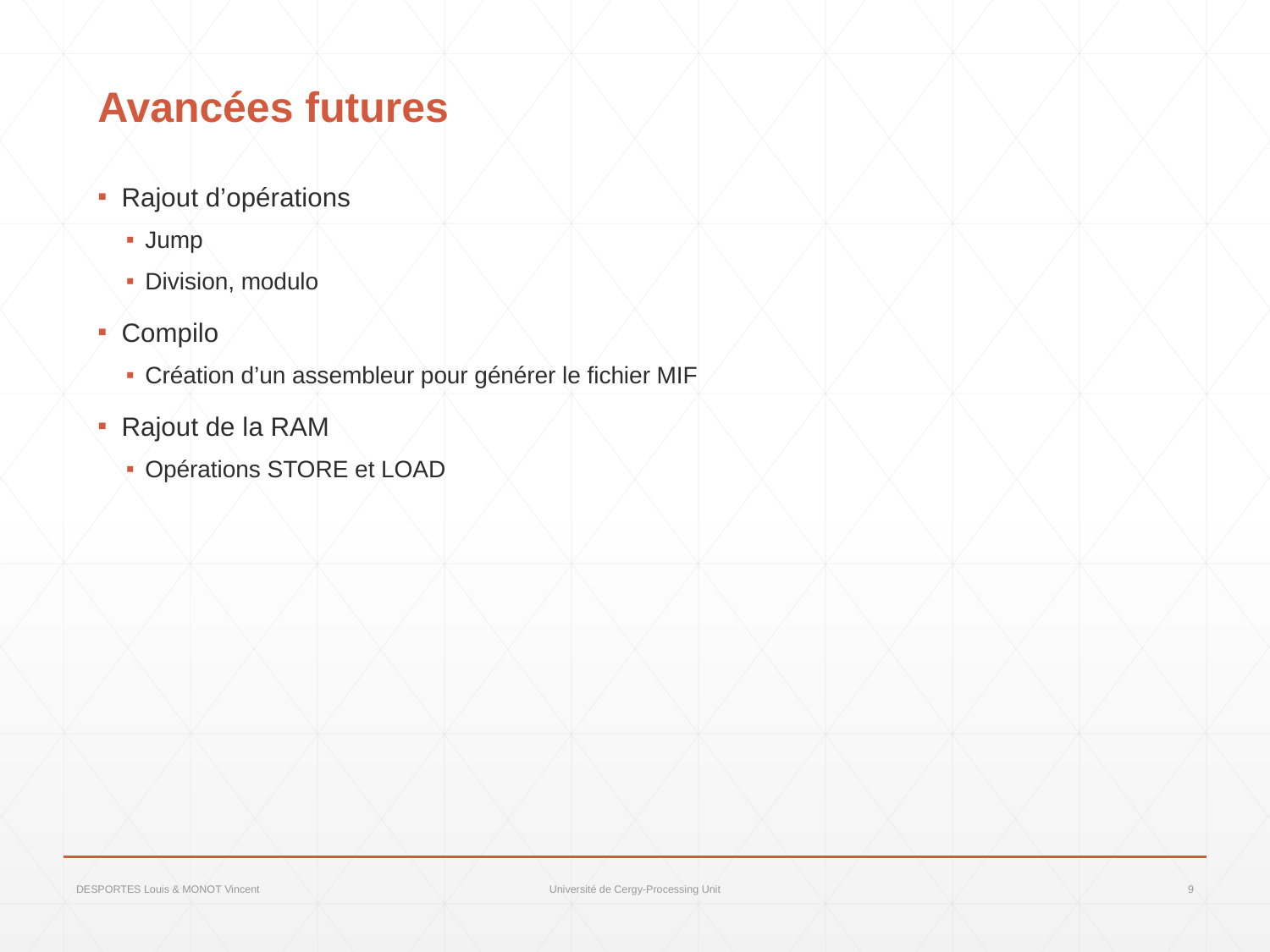

# Avancées futures
Rajout d’opérations
Jump
Division, modulo
Compilo
Création d’un assembleur pour générer le fichier MIF
Rajout de la RAM
Opérations STORE et LOAD
DESPORTES Louis & MONOT Vincent
9